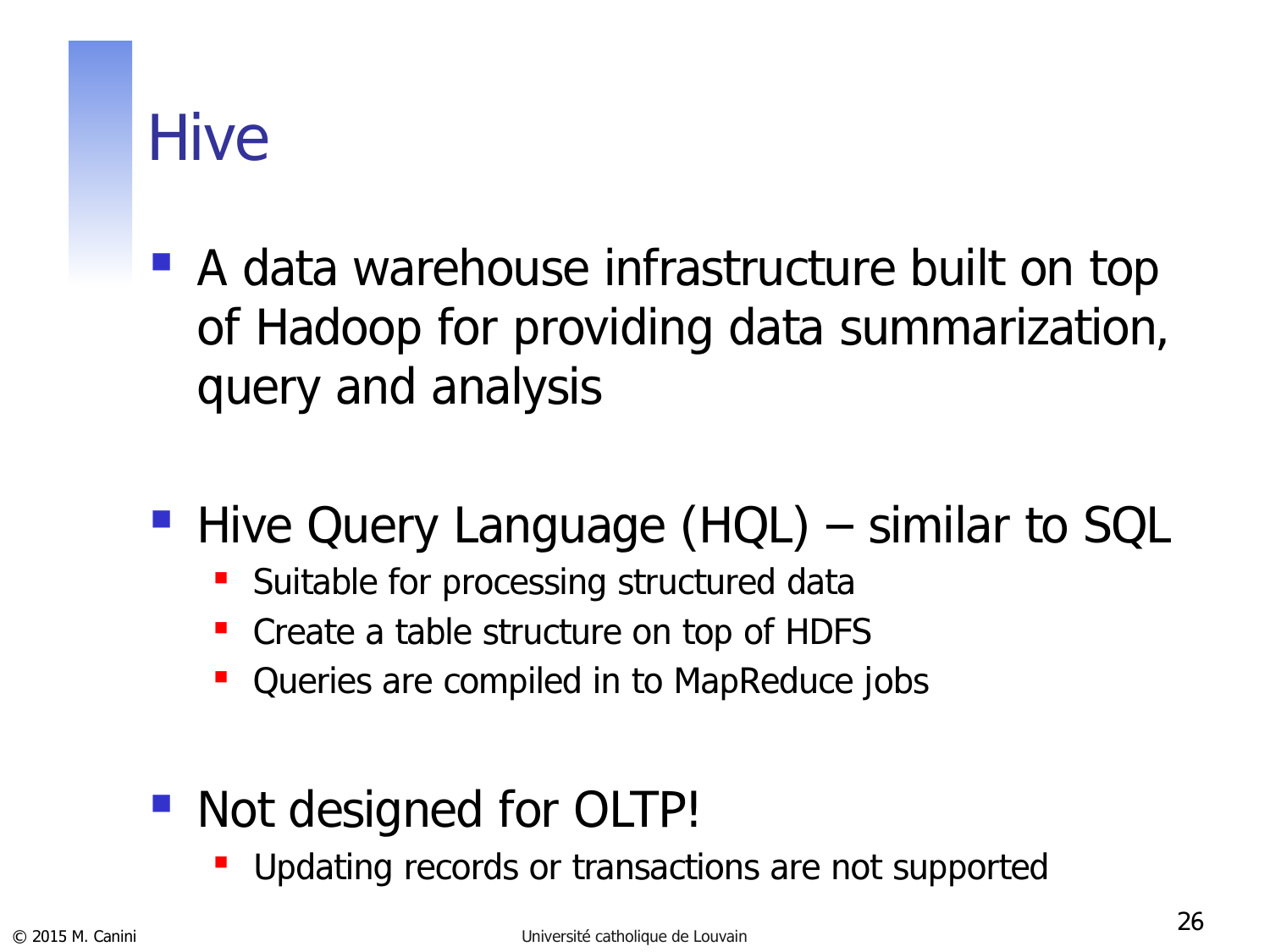

# Hive
A data warehouse infrastructure built on top of Hadoop for providing data summarization, query and analysis

Hive Query Language (HQL) – similar to SQL
Suitable for processing structured data
Create a table structure on top of HDFS
Queries are compiled in to MapReduce jobs

Not designed for OLTP!
Updating records or transactions are not supported
26
Université catholique de Louvain